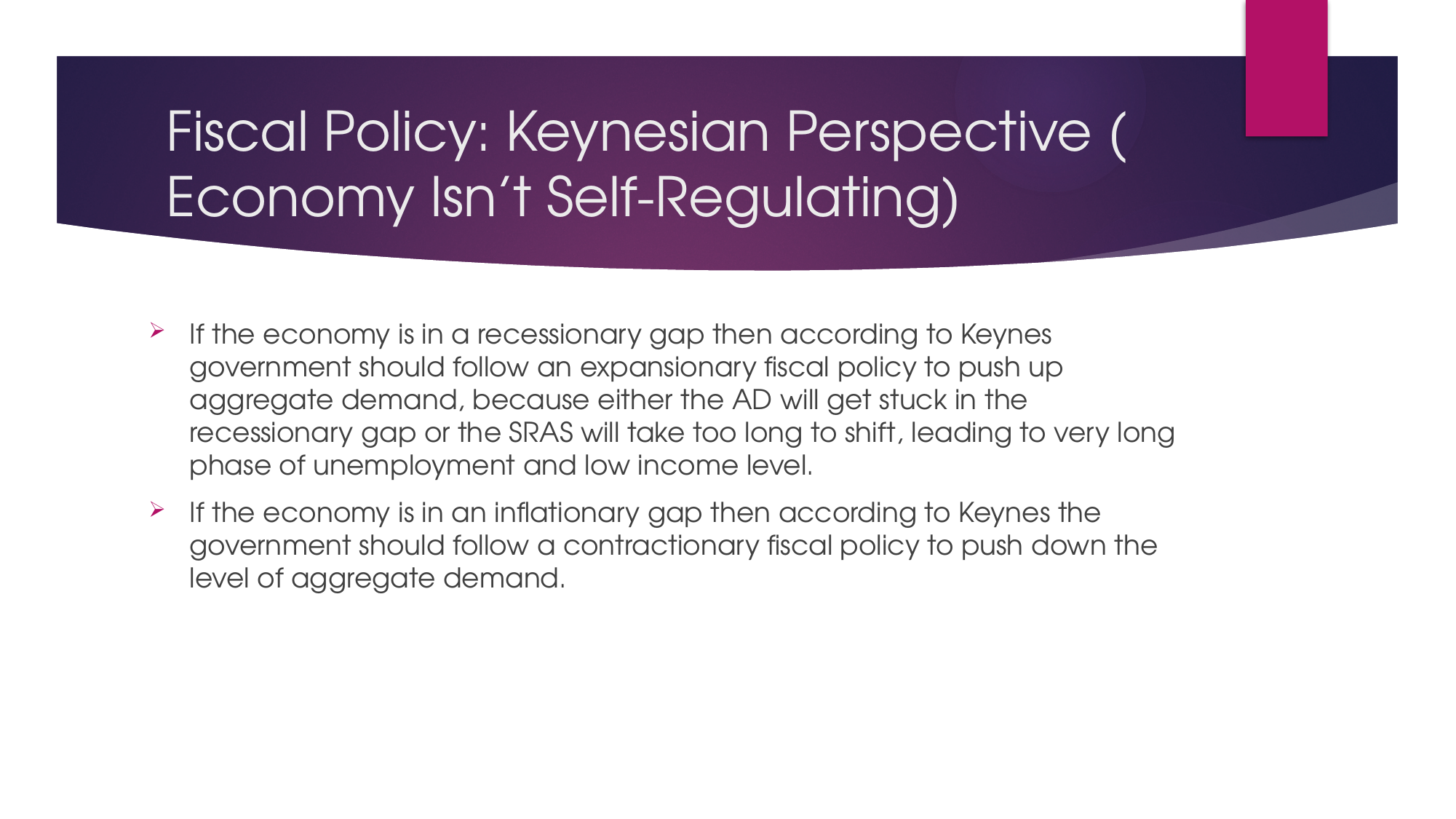

# Fiscal Policy: Keynesian Perspective ( Economy Isn’t Self-Regulating)
If the economy is in a recessionary gap then according to Keynes government should follow an expansionary fiscal policy to push up aggregate demand, because either the AD will get stuck in the recessionary gap or the SRAS will take too long to shift, leading to very long phase of unemployment and low income level.
If the economy is in an inflationary gap then according to Keynes the government should follow a contractionary fiscal policy to push down the level of aggregate demand.